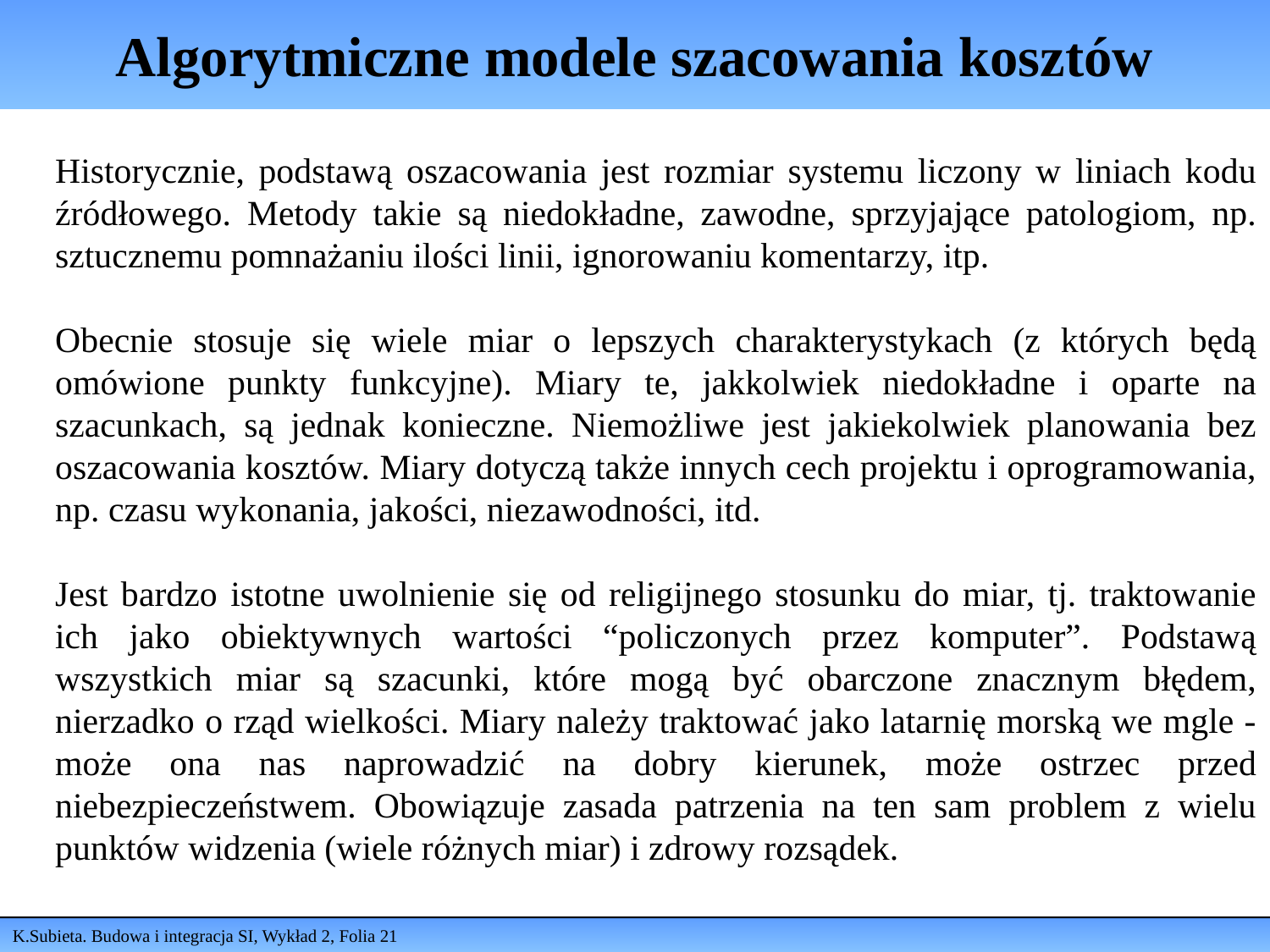

# Algorytmiczne modele szacowania kosztów
Historycznie, podstawą oszacowania jest rozmiar systemu liczony w liniach kodu źródłowego. Metody takie są niedokładne, zawodne, sprzyjające patologiom, np. sztucznemu pomnażaniu ilości linii, ignorowaniu komentarzy, itp.

Obecnie stosuje się wiele miar o lepszych charakterystykach (z których będą omówione punkty funkcyjne). Miary te, jakkolwiek niedokładne i oparte na szacunkach, są jednak konieczne. Niemożliwe jest jakiekolwiek planowania bez oszacowania kosztów. Miary dotyczą także innych cech projektu i oprogramowania, np. czasu wykonania, jakości, niezawodności, itd.

Jest bardzo istotne uwolnienie się od religijnego stosunku do miar, tj. traktowanie ich jako obiektywnych wartości “policzonych przez komputer”. Podstawą wszystkich miar są szacunki, które mogą być obarczone znacznym błędem, nierzadko o rząd wielkości. Miary należy traktować jako latarnię morską we mgle - może ona nas naprowadzić na dobry kierunek, może ostrzec przed niebezpieczeństwem. Obowiązuje zasada patrzenia na ten sam problem z wielu punktów widzenia (wiele różnych miar) i zdrowy rozsądek.